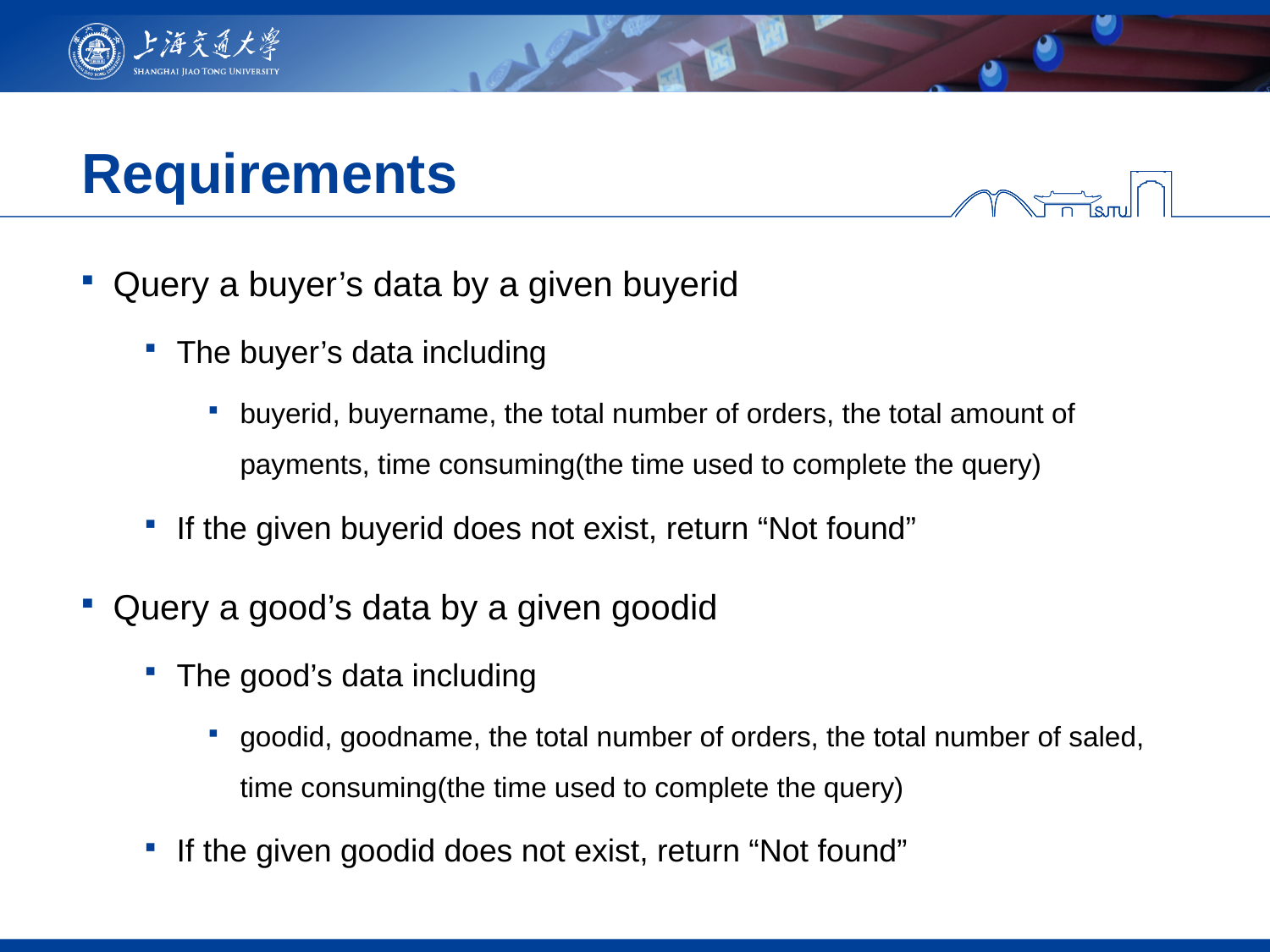

# Requirements
Query a buyer’s data by a given buyerid
The buyer’s data including
buyerid, buyername, the total number of orders, the total amount of payments, time consuming(the time used to complete the query)
If the given buyerid does not exist, return “Not found”
Query a good’s data by a given goodid
The good’s data including
goodid, goodname, the total number of orders, the total number of saled, time consuming(the time used to complete the query)
If the given goodid does not exist, return “Not found”